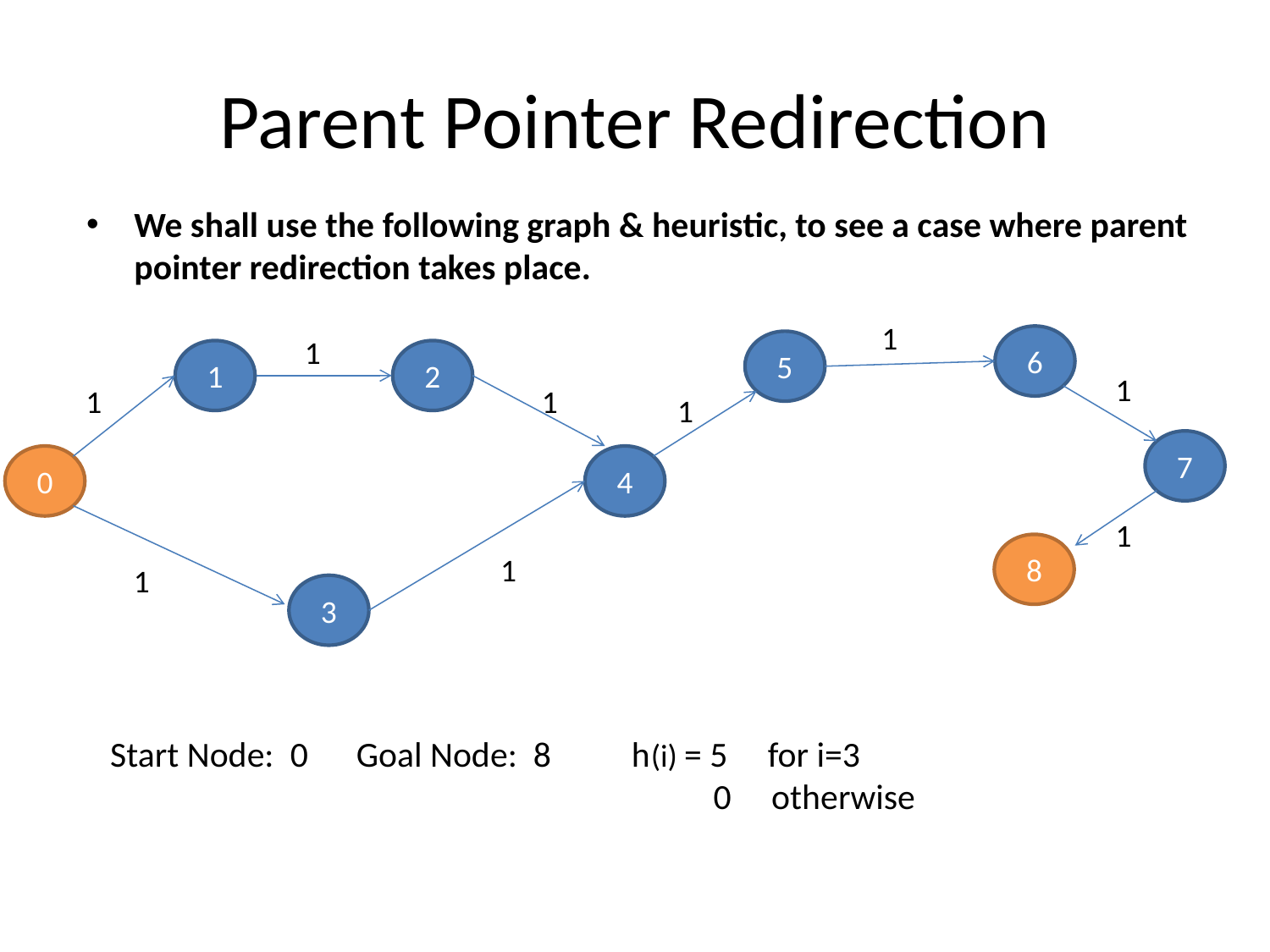

# Parent Pointer Redirection
We shall use the following graph & heuristic, to see a case where parent pointer redirection takes place.
1
 1
6
5
1
2
1
1
  1
1
7
0
4
1
8
1
1
3
Start Node:  0      Goal Node:  8          h(i) = 5     for i=3
                                                                           0     otherwise